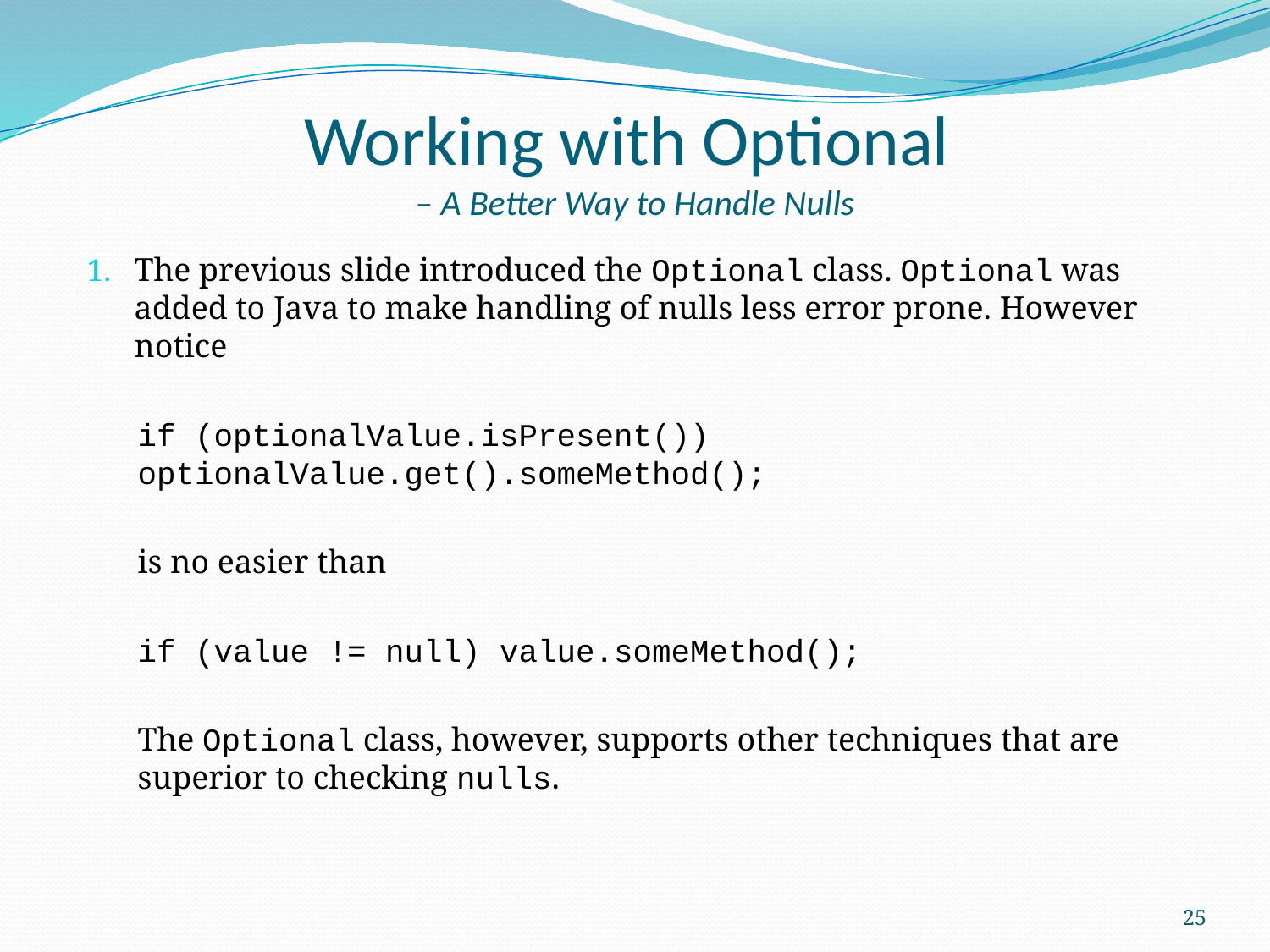

# Working with Optional – A Better Way to Handle Nulls
The previous slide introduced the Optional class. Optional was added to Java to make handling of nulls less error prone. However notice

if (optionalValue.isPresent()) 	optionalValue.get().someMethod();

is no easier than

if (value != null) value.someMethod();

The Optional class, however, supports other techniques that are superior to checking nulls.

25